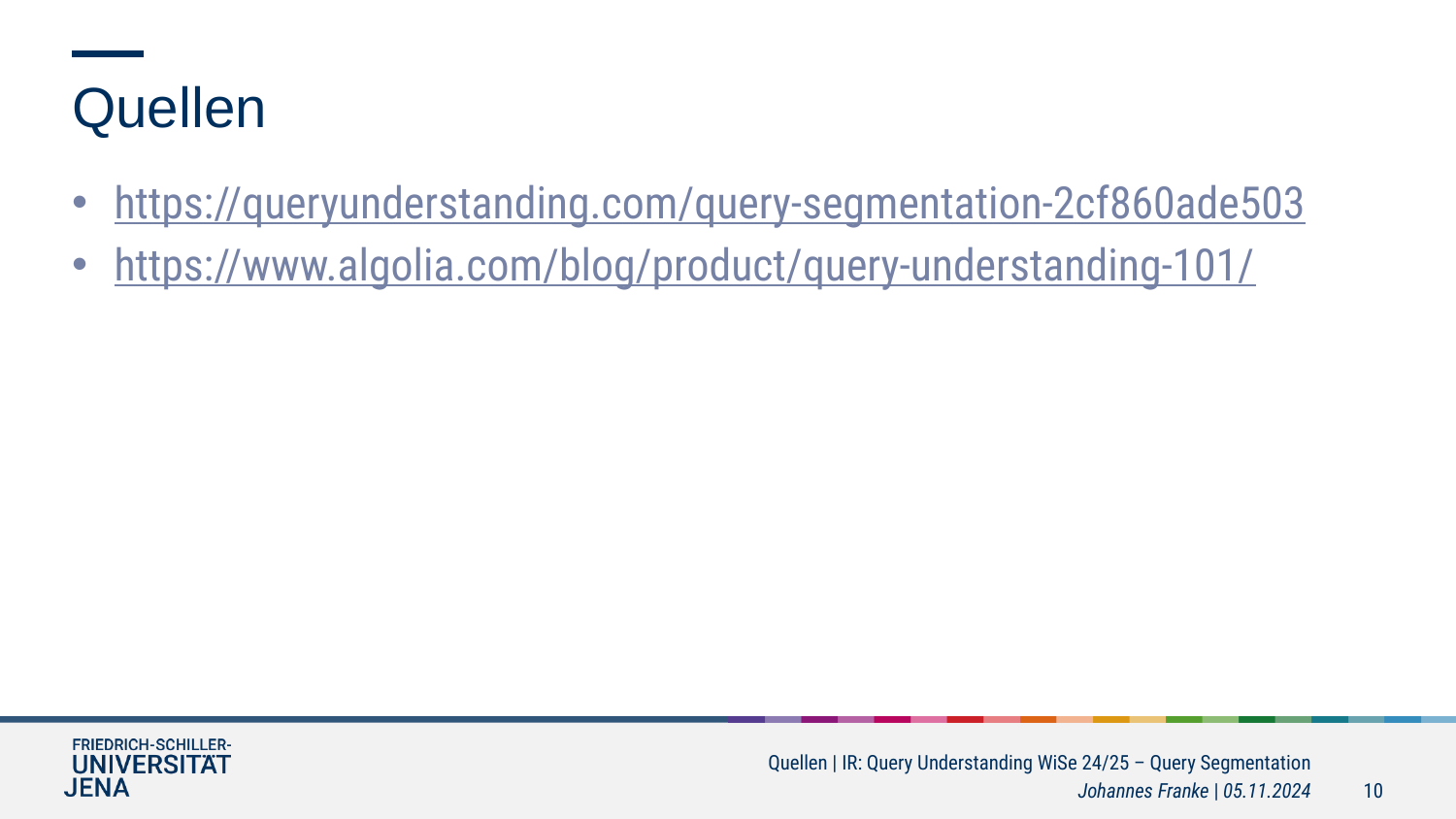

Quellen
https://queryunderstanding.com/query-segmentation-2cf860ade503
https://www.algolia.com/blog/product/query-understanding-101/

Quellen | IR: Query Understanding WiSe 24/25 – Query Segmentation
Johannes Franke | 05.11.2024